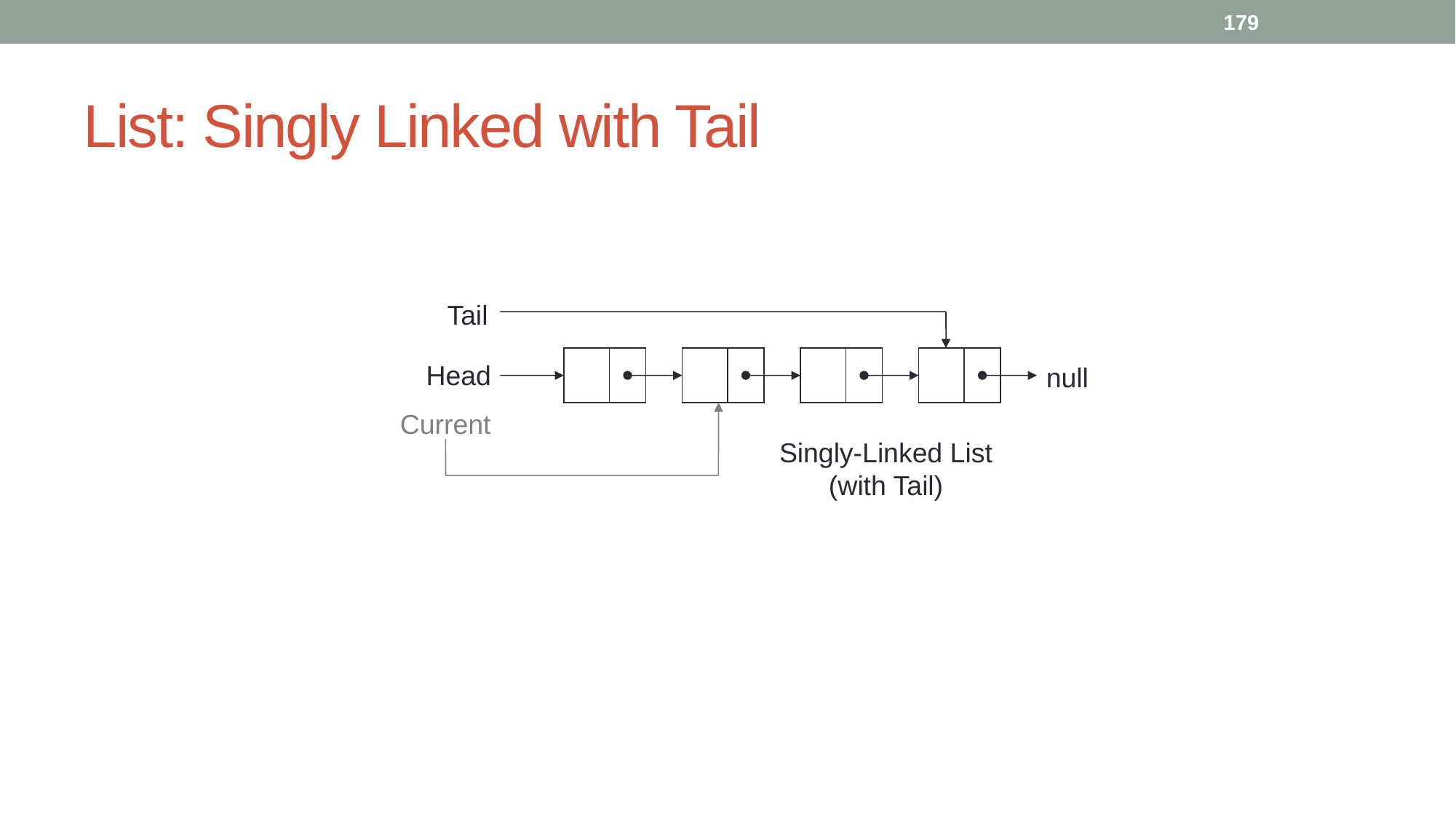

179
# List: Singly Linked with Tail
Tail

Head
null

Current

Singly-Linked List
(with Tail)